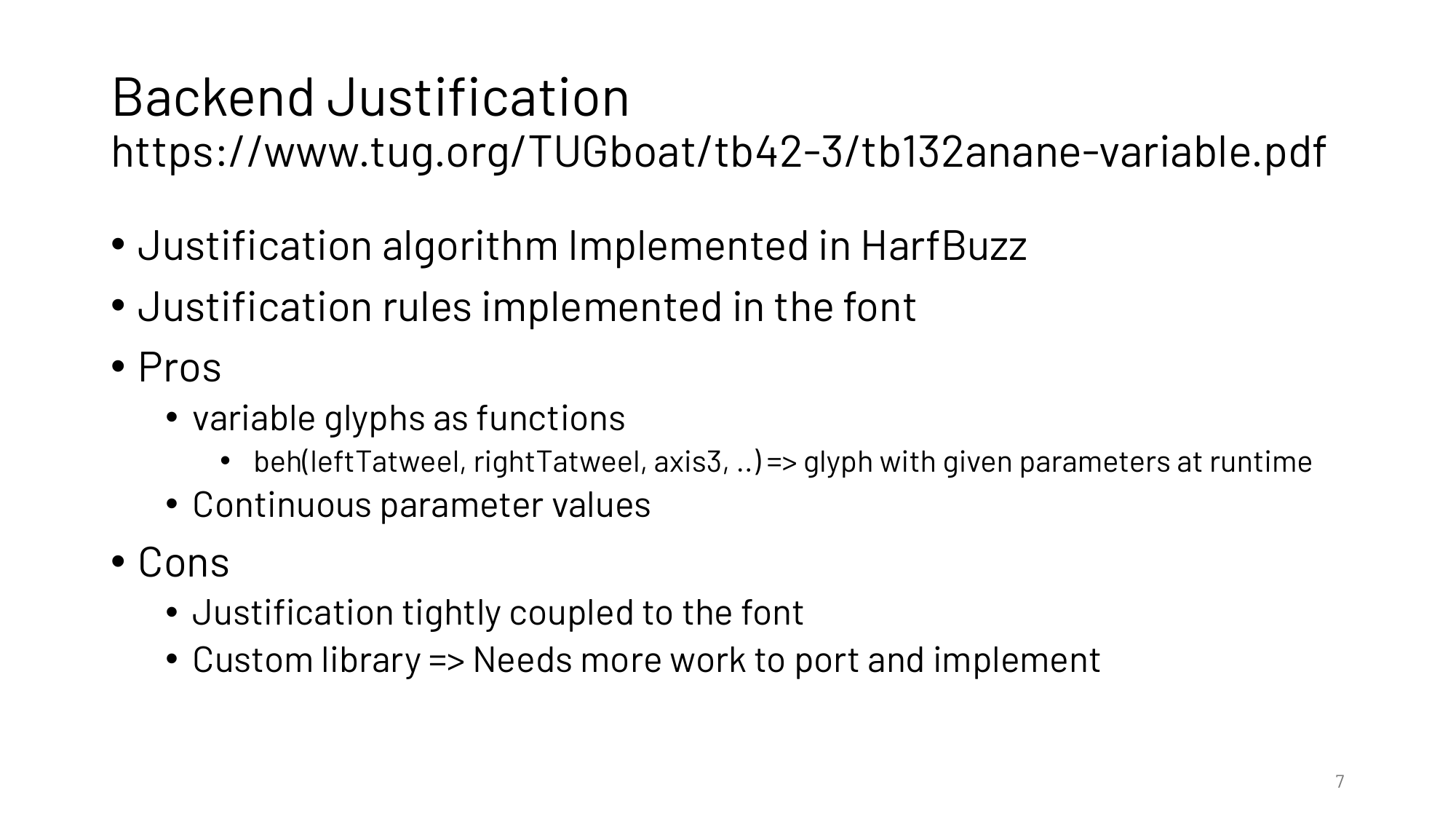

# Backend Justification https://www.tug.org/TUGboat/tb42-3/tb132anane-variable.pdf
Justification algorithm Implemented in HarfBuzz
Justification rules implemented in the font
Pros
variable glyphs as functions
 beh(leftTatweel, rightTatweel, axis3, ..) => glyph with given parameters at runtime
Continuous parameter values
Cons
Justification tightly coupled to the font
Custom library => Needs more work to port and implement

7